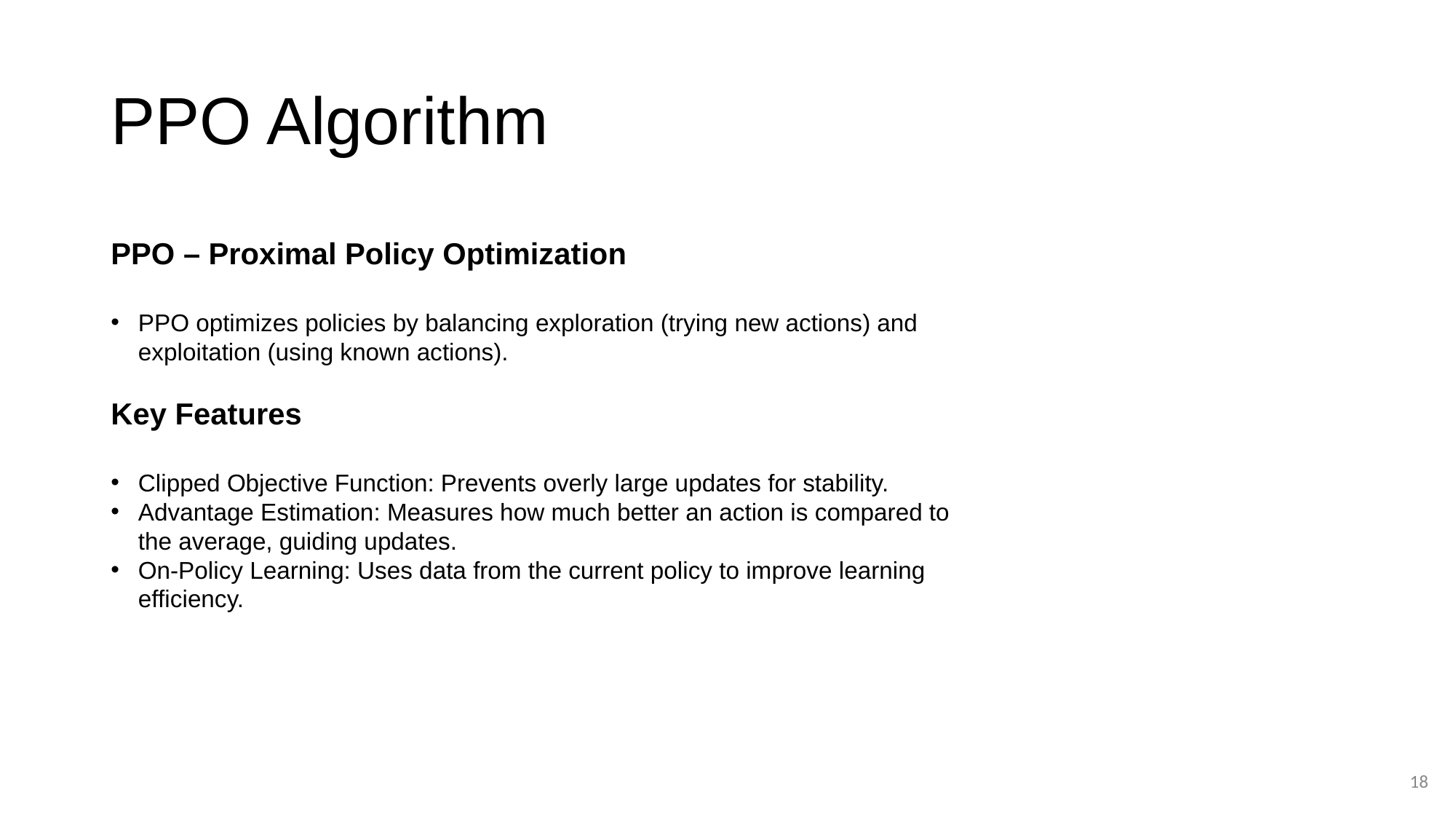

# PPO Algorithm
PPO – Proximal Policy Optimization

PPO optimizes policies by balancing exploration (trying new actions) and exploitation (using known actions).

Key Features

Clipped Objective Function: Prevents overly large updates for stability.
Advantage Estimation: Measures how much better an action is compared to the average, guiding updates.
On-Policy Learning: Uses data from the current policy to improve learning efficiency.

18